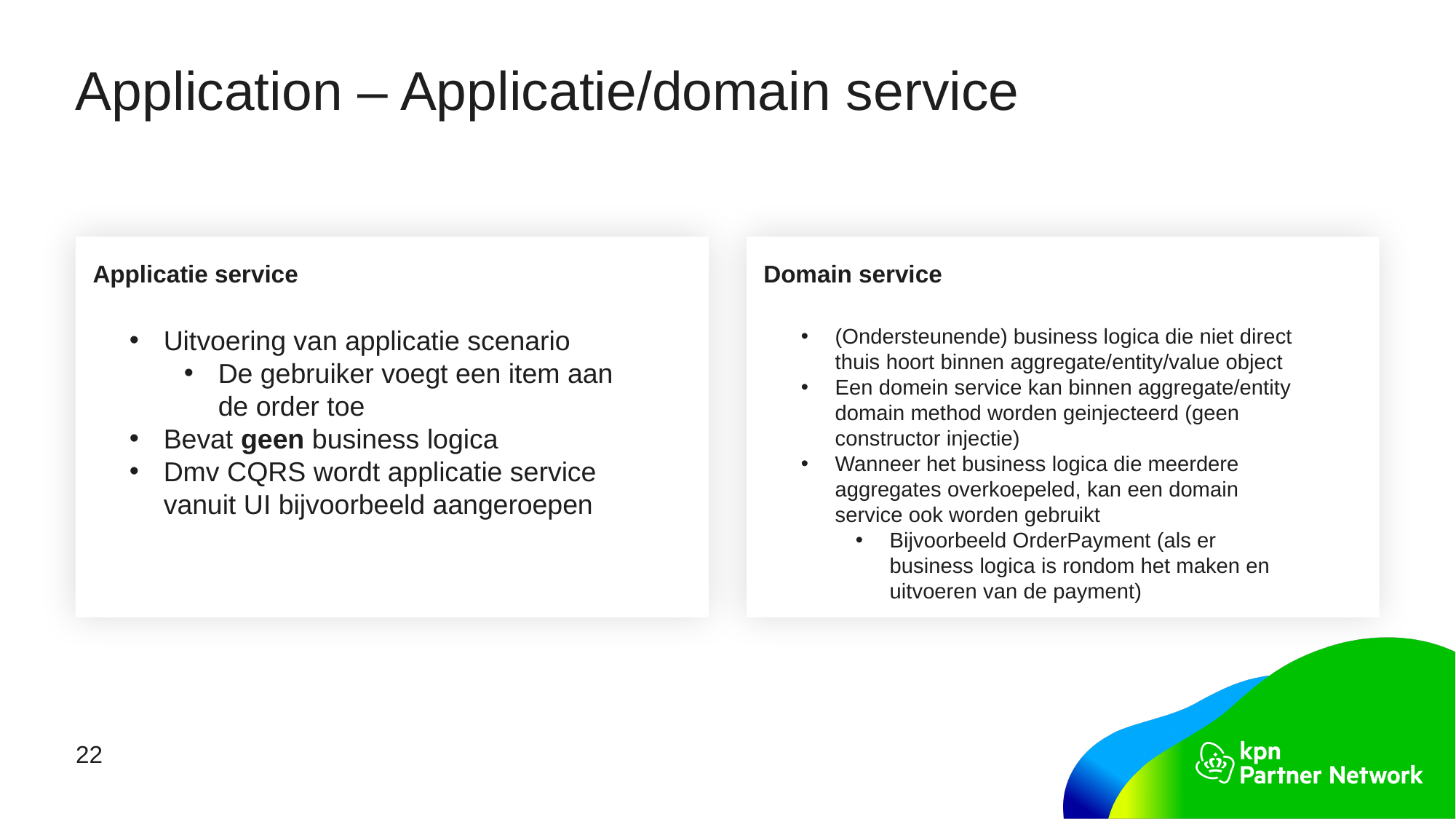

# Application – Applicatie/domain service
Applicatie service
Domain service

(Ondersteunende) business logica die niet direct thuis hoort binnen aggregate/entity/value object
Een domein service kan binnen aggregate/entity domain method worden geinjecteerd (geen constructor injectie)
Wanneer het business logica die meerdere aggregates overkoepeled, kan een domain service ook worden gebruikt
Bijvoorbeeld OrderPayment (als er business logica is rondom het maken en uitvoeren van de payment)
Uitvoering van applicatie scenario
De gebruiker voegt een item aan de order toe
Bevat geen business logica
Dmv CQRS wordt applicatie service vanuit UI bijvoorbeeld aangeroepen
22
KPN presentatie titel